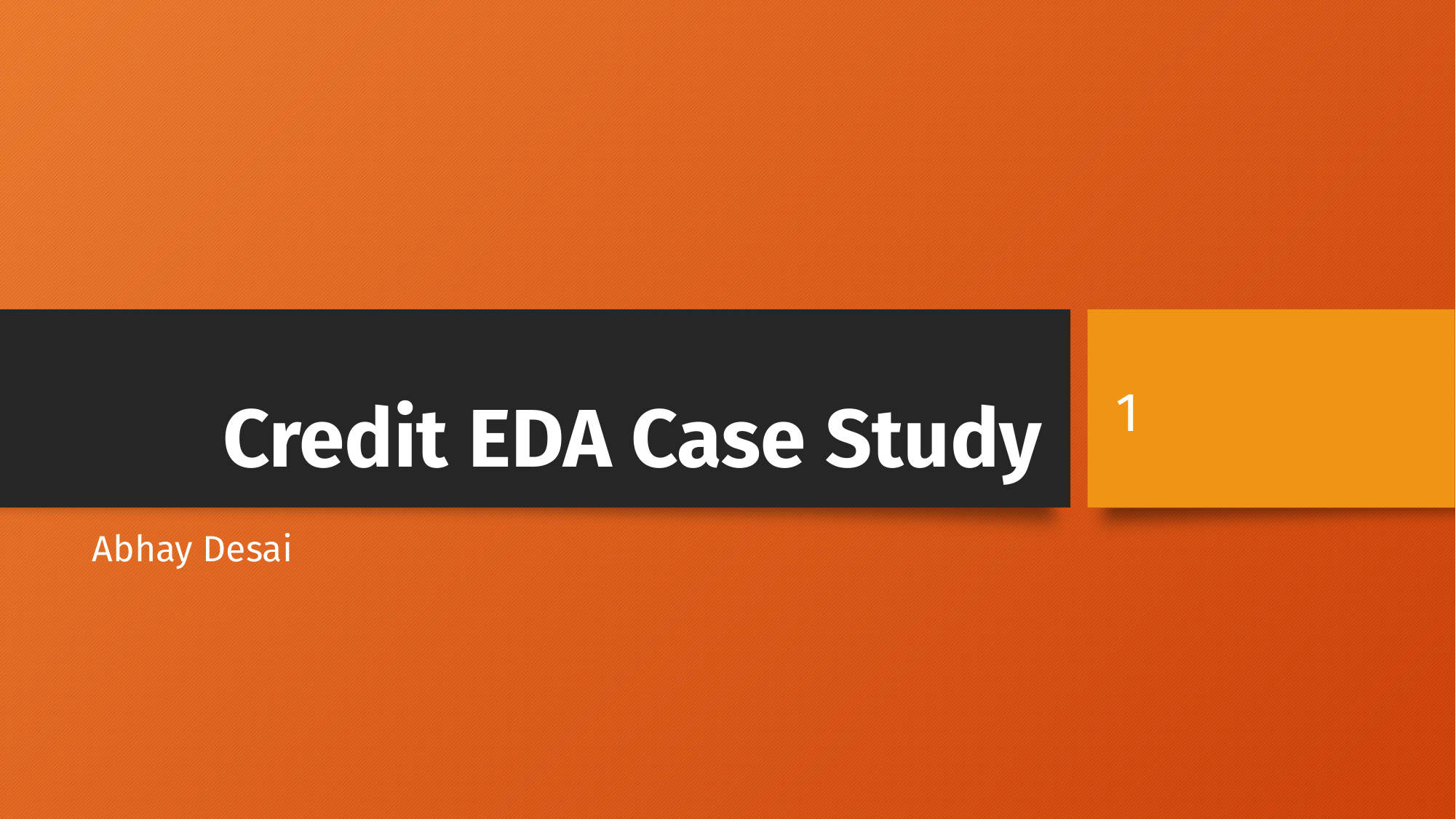

# Credit EDA Case Study
1
Abhay Desai